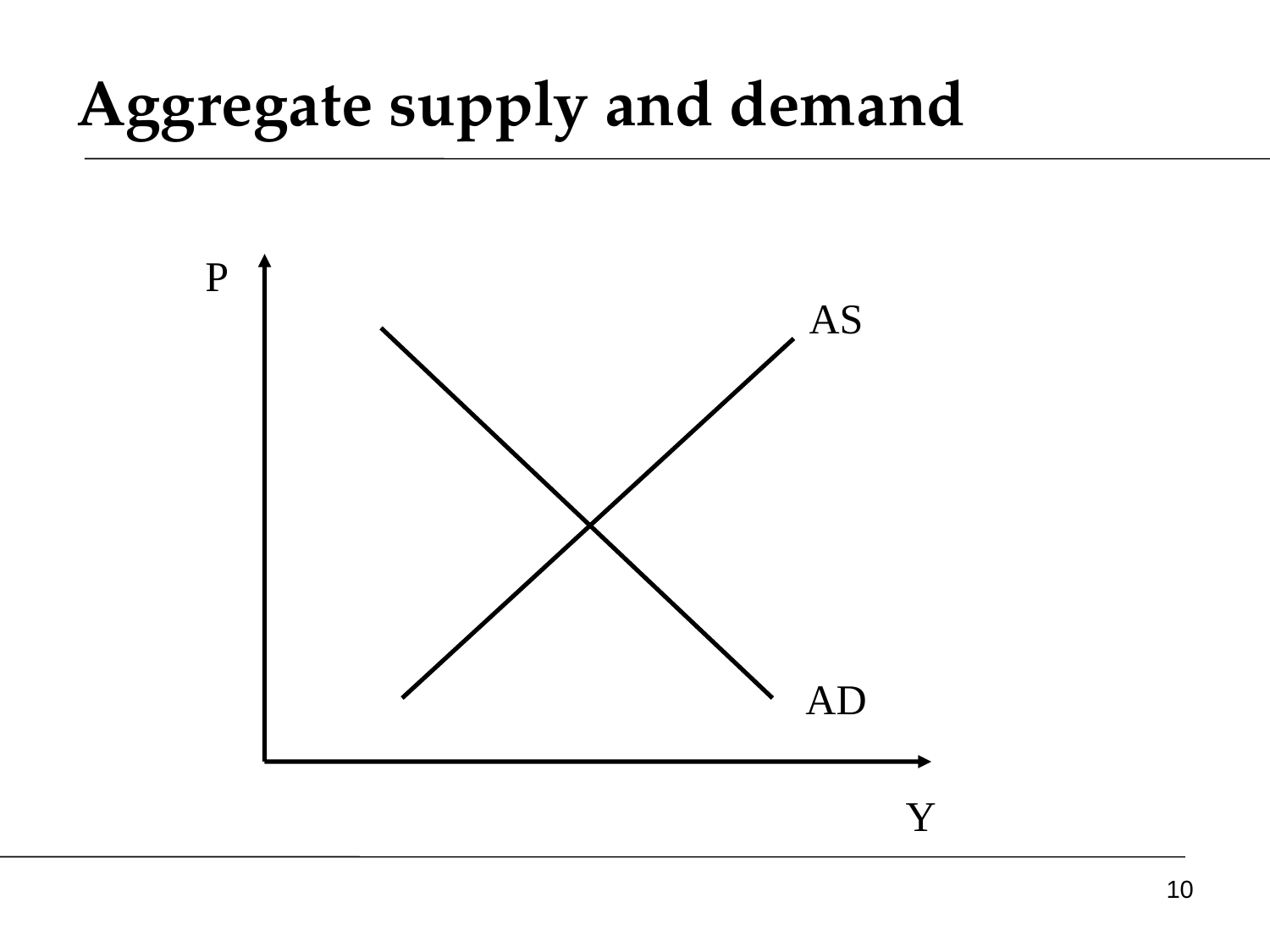

# Aggregate supply and demand
P

AS

AD

Y
10